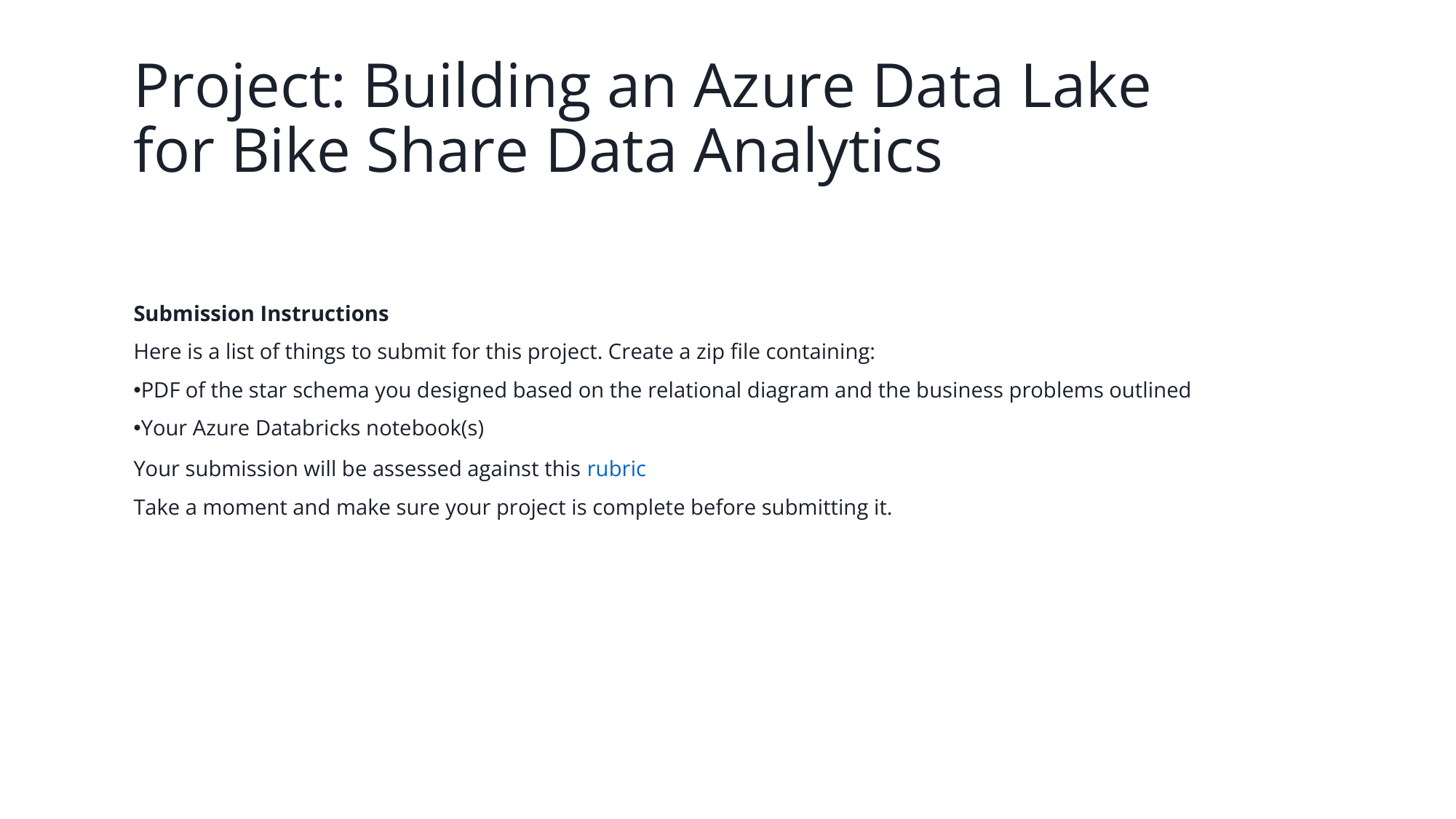

# Project: Building an Azure Data Lake for Bike Share Data Analytics
Submission Instructions
Here is a list of things to submit for this project. Create a zip file containing:
PDF of the star schema you designed based on the relational diagram and the business problems outlined
Your Azure Databricks notebook(s)
Your submission will be assessed against this rubric
Take a moment and make sure your project is complete before submitting it.